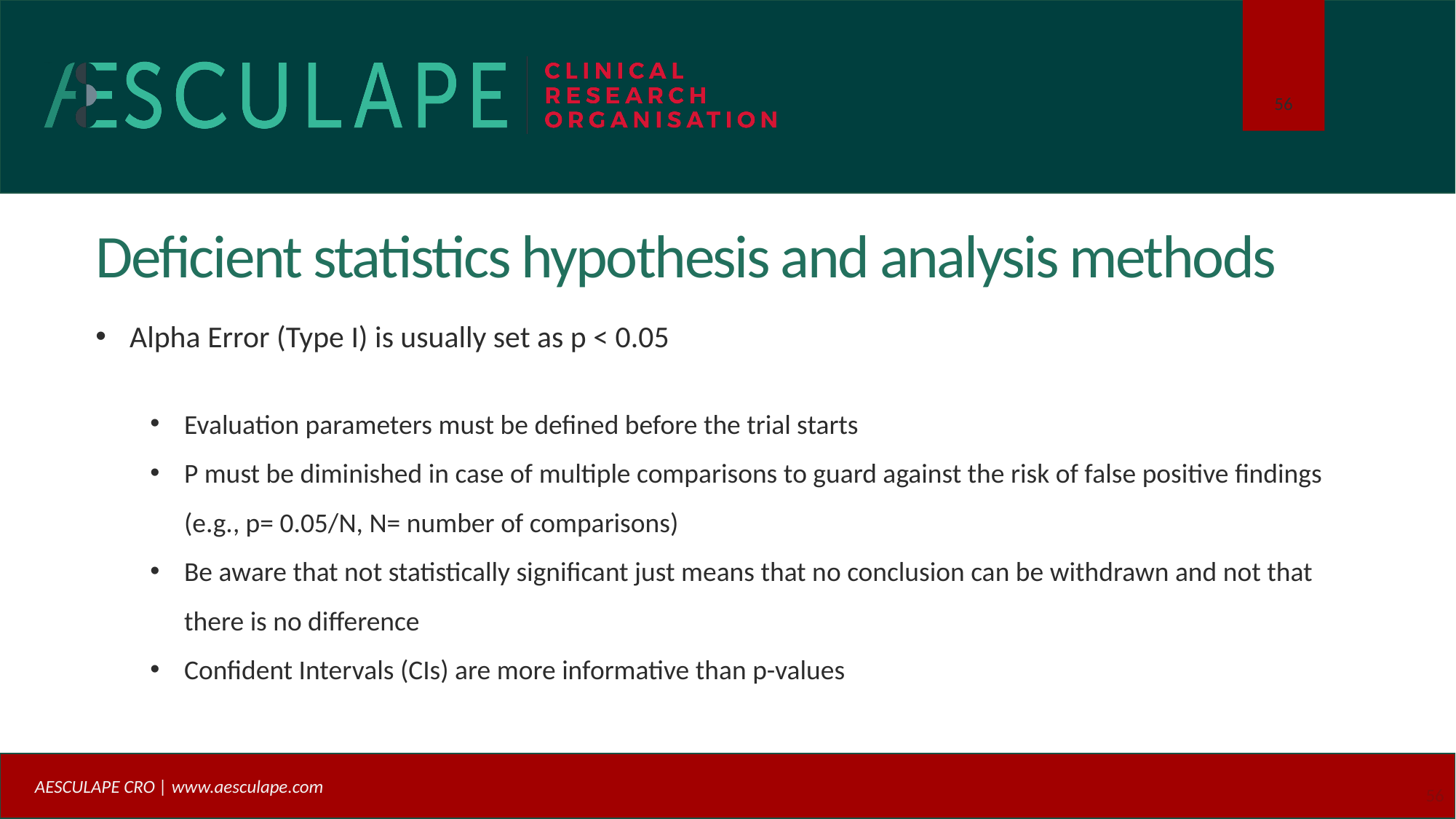

# Deficient statistics hypothesis and analysis methods
Alpha Error (Type I) is usually set as p < 0.05

Evaluation parameters must be defined before the trial starts
P must be diminished in case of multiple comparisons to guard against the risk of false positive findings (e.g., p= 0.05/N, N= number of comparisons)
Be aware that not statistically significant just means that no conclusion can be withdrawn and not that there is no difference
Confident Intervals (CIs) are more informative than p-values
56